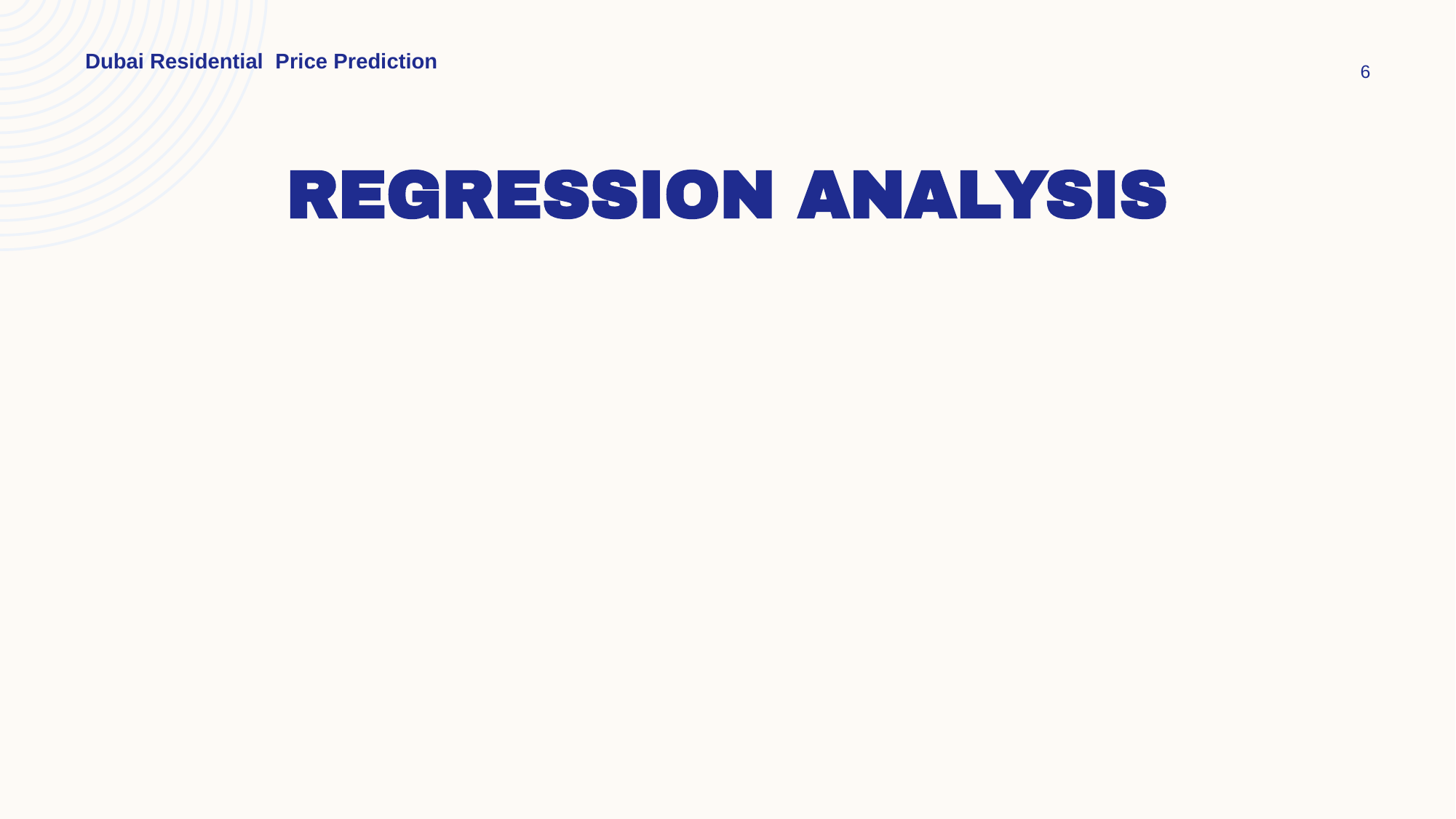

Dubai Residential  Price Prediction

6
# Regression analysis